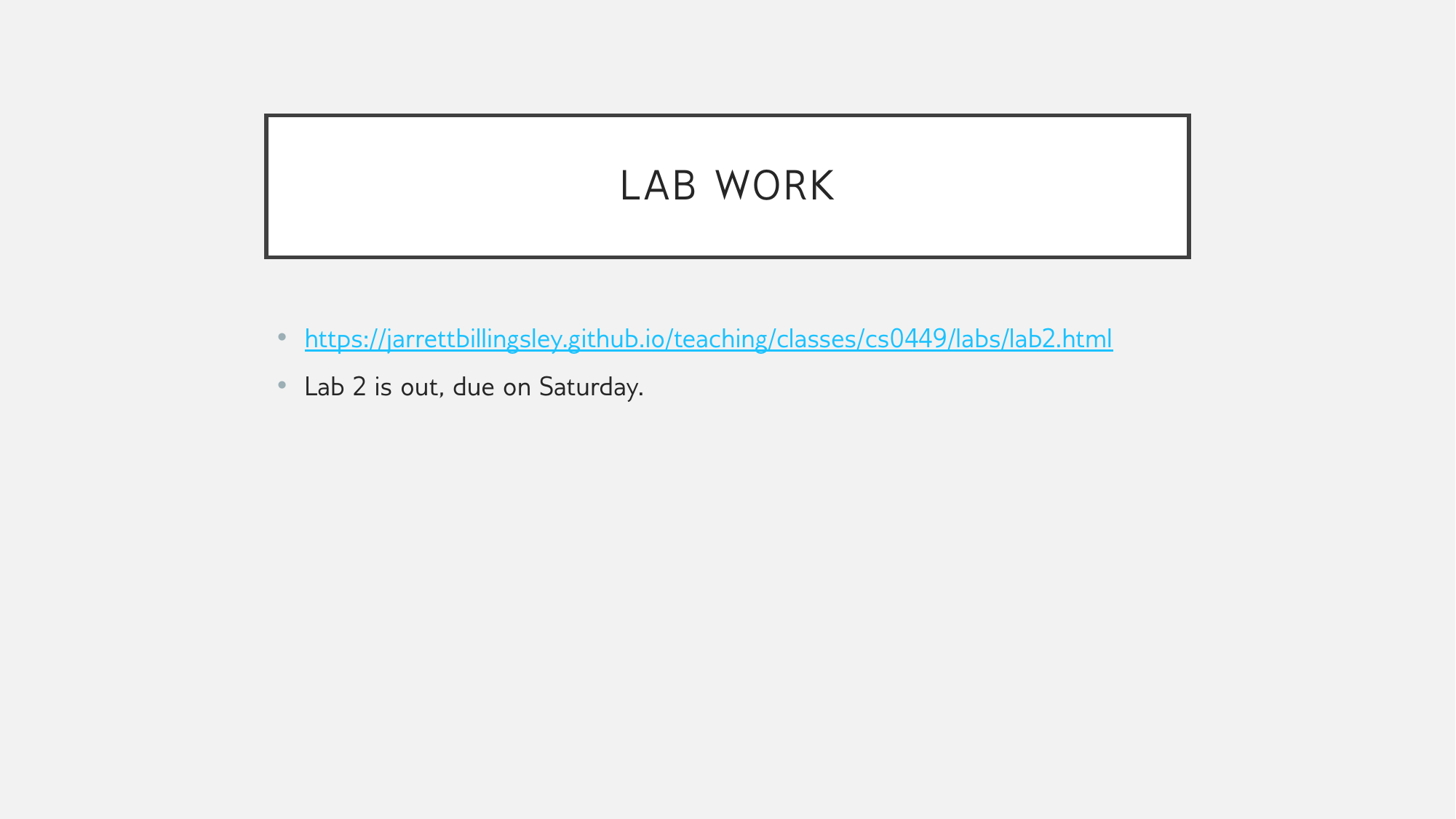

# Lab Work
https://jarrettbillingsley.github.io/teaching/classes/cs0449/labs/lab2.html
Lab 2 is out, due on Saturday.